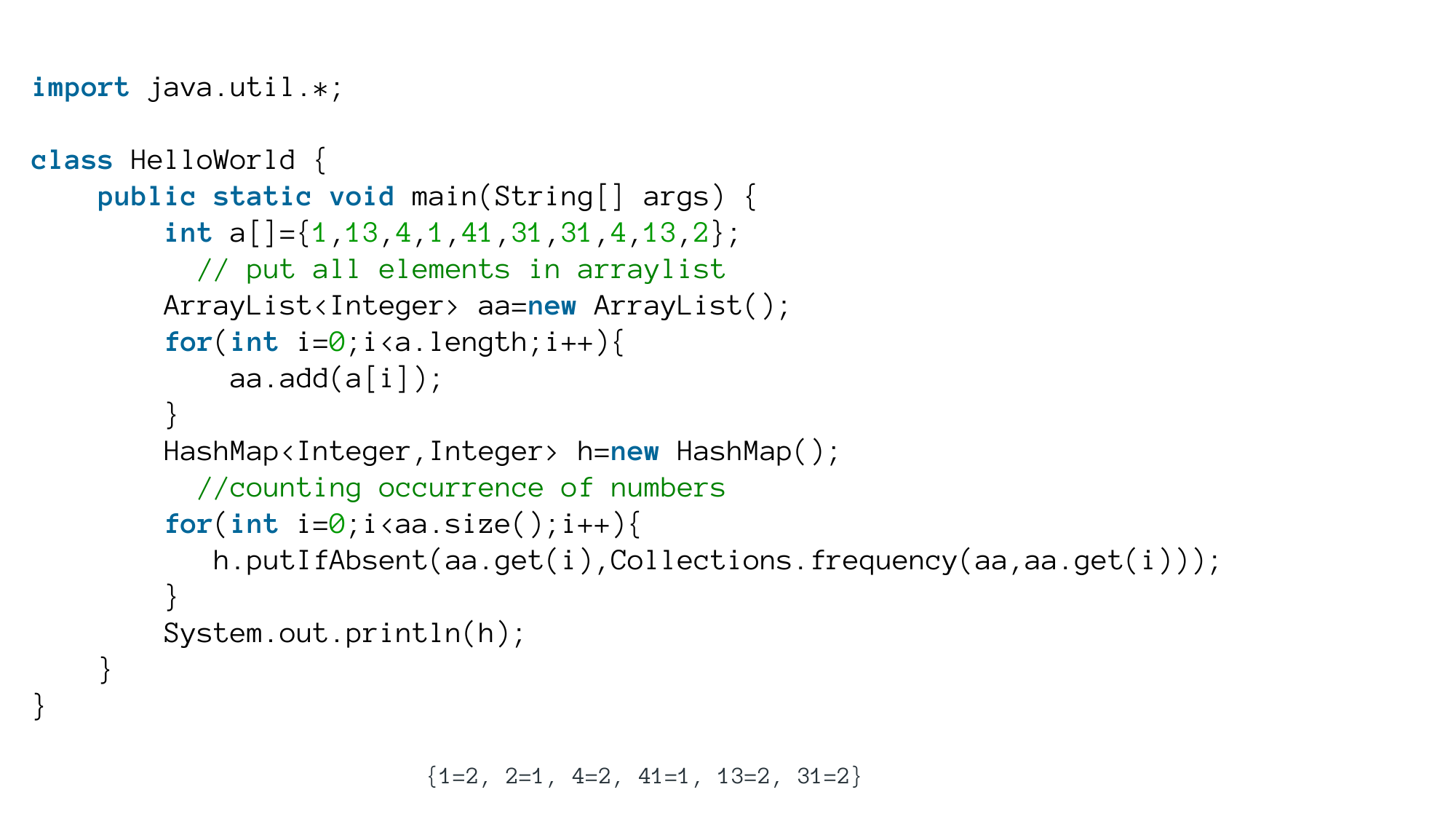

import java.util.*;

class HelloWorld {
    public static void main(String[] args) {
        int a[]={1,13,4,1,41,31,31,4,13,2};
          // put all elements in arraylist
        ArrayList<Integer> aa=new ArrayList();
        for(int i=0;i<a.length;i++){
            aa.add(a[i]);
        }
        HashMap<Integer,Integer> h=new HashMap();
          //counting occurrence of numbers
        for(int i=0;i<aa.size();i++){
           h.putIfAbsent(aa.get(i),Collections.frequency(aa,aa.get(i)));
        }
        System.out.println(h);
    }
}
{1=2, 2=1, 4=2, 41=1, 13=2, 31=2}